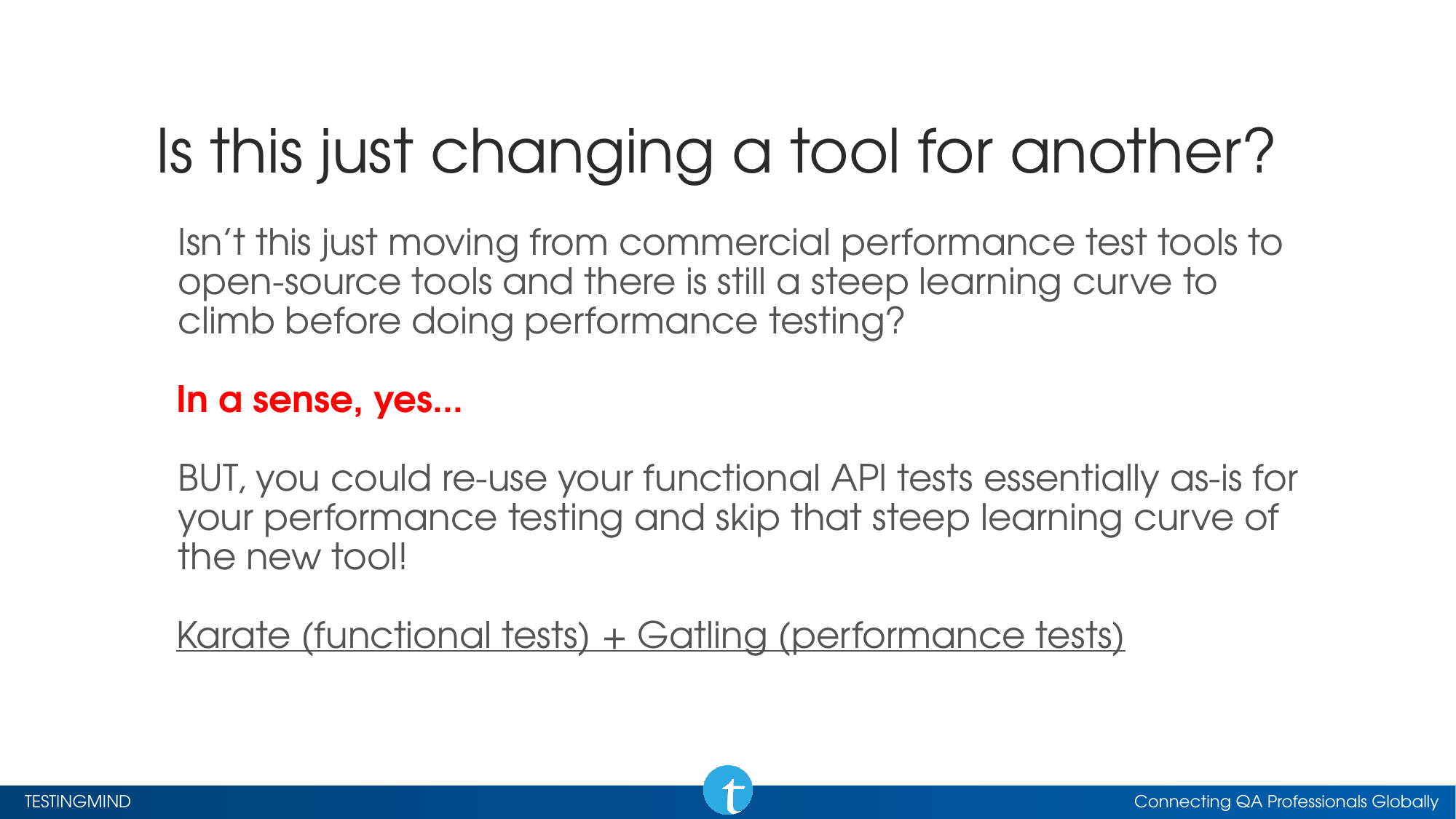

# Is this just changing a tool for another?
Isn’t this just moving from commercial performance test tools to open-source tools and there is still a steep learning curve to climb before doing performance testing?

In a sense, yes...

BUT, you could re-use your functional API tests essentially as-is for your performance testing and skip that steep learning curve of the new tool!

Karate (functional tests) + Gatling (performance tests)